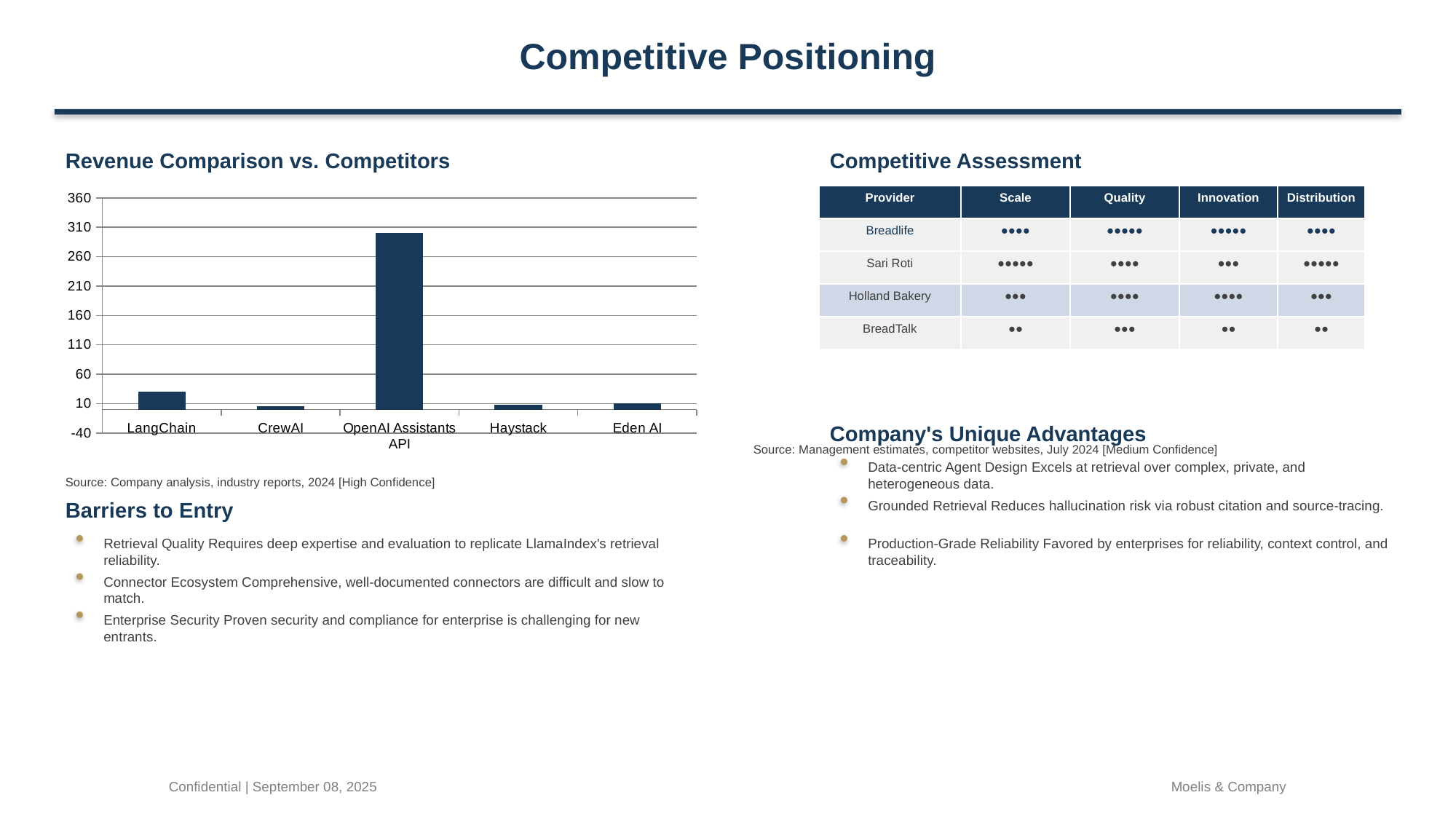

Competitive Positioning

Revenue Comparison vs. Competitors
Competitive Assessment

### Chart:

| Category | Revenue (HK$ M) |
|---|---|
| LangChain | 30.0 |
| CrewAI | 5.0 |
| OpenAI Assistants API | 300.0 |
| Haystack | 8.0 |
| Eden AI | 10.0 |
| Provider | Scale | Quality | Innovation | Distribution |
| --- | --- | --- | --- | --- |
| Breadlife | ●●●● | ●●●●● | ●●●●● | ●●●● |
| Sari Roti | ●●●●● | ●●●● | ●●● | ●●●●● |
| Holland Bakery | ●●● | ●●●● | ●●●● | ●●● |
| BreadTalk | ●● | ●●● | ●● | ●● |
Company's Unique Advantages
Source: Management estimates, competitor websites, July 2024 [Medium Confidence]
Data-centric Agent Design Excels at retrieval over complex, private, and heterogeneous data.

Source: Company analysis, industry reports, 2024 [High Confidence]
Barriers to Entry
Grounded Retrieval Reduces hallucination risk via robust citation and source-tracing.

Retrieval Quality Requires deep expertise and evaluation to replicate LlamaIndex's retrieval reliability.
Production-Grade Reliability Favored by enterprises for reliability, context control, and traceability.

Connector Ecosystem Comprehensive, well-documented connectors are difficult and slow to match.

Enterprise Security Proven security and compliance for enterprise is challenging for new entrants.

Confidential | September 08, 2025
Moelis & Company